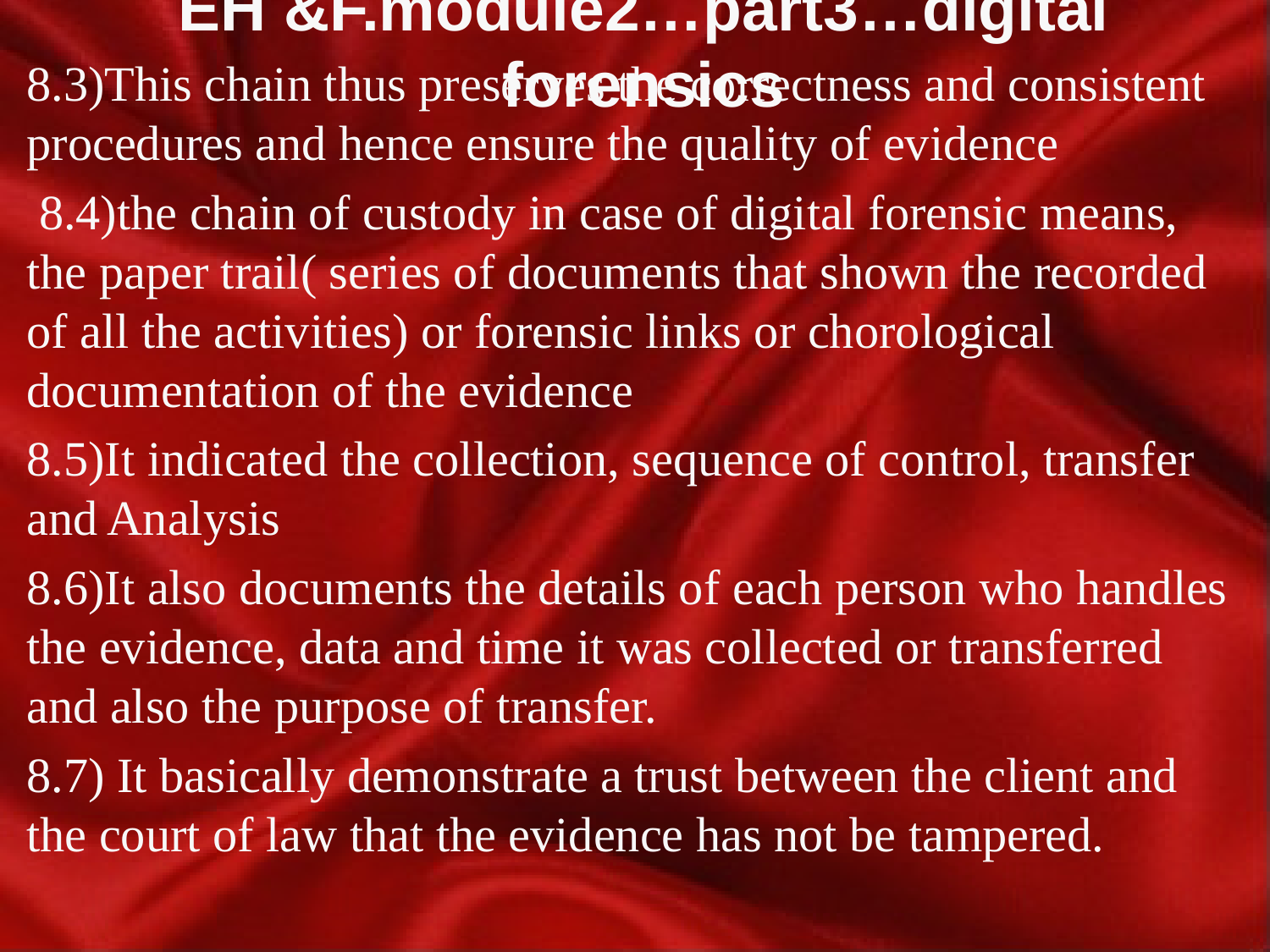

# EH &F.module2…part3…digital forensics
8.3)This chain thus preserves the correctness and consistent procedures and hence ensure the quality of evidence
 8.4)the chain of custody in case of digital forensic means, the paper trail( series of documents that shown the recorded of all the activities) or forensic links or chorological documentation of the evidence
8.5)It indicated the collection, sequence of control, transfer and Analysis
8.6)It also documents the details of each person who handles the evidence, data and time it was collected or transferred and also the purpose of transfer.
8.7) It basically demonstrate a trust between the client and the court of law that the evidence has not be tampered.